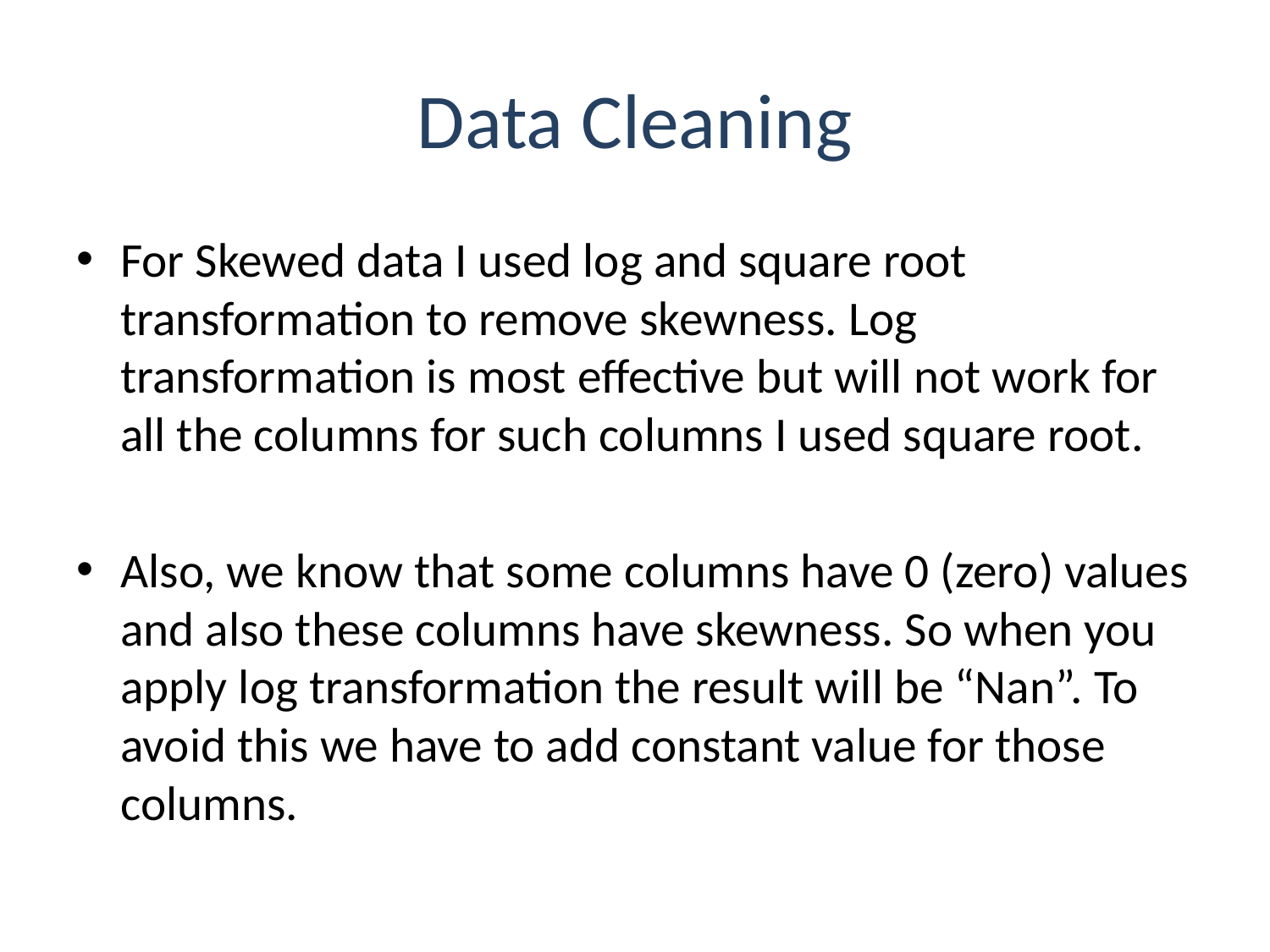

# Data Cleaning
For Skewed data I used log and square root transformation to remove skewness. Log transformation is most effective but will not work for all the columns for such columns I used square root.

Also, we know that some columns have 0 (zero) values and also these columns have skewness. So when you apply log transformation the result will be “Nan”. To avoid this we have to add constant value for those columns.